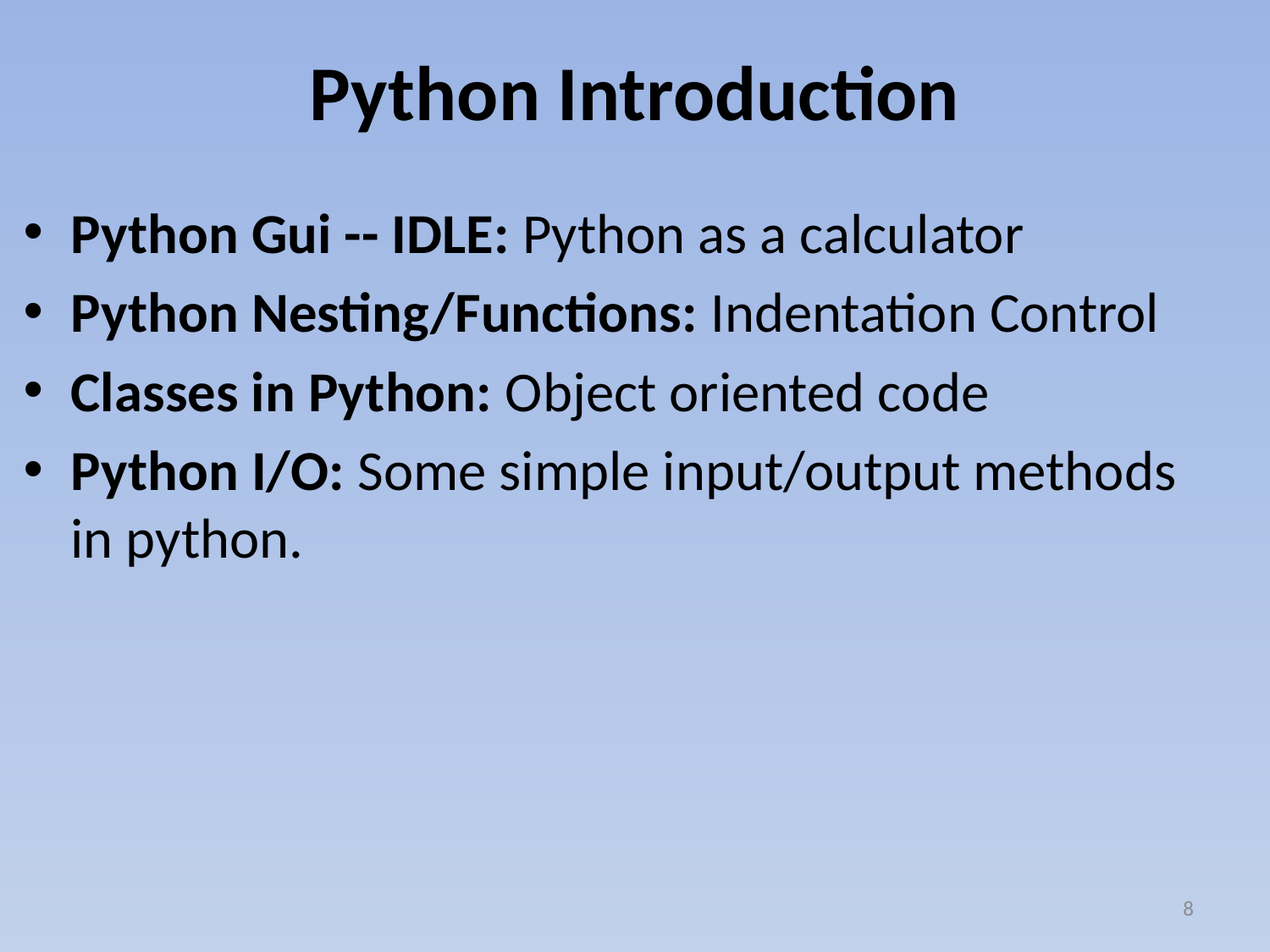

# Python Introduction
Python Gui -- IDLE: Python as a calculator
Python Nesting/Functions: Indentation Control
Classes in Python: Object oriented code
Python I/O: Some simple input/output methods in python.
8